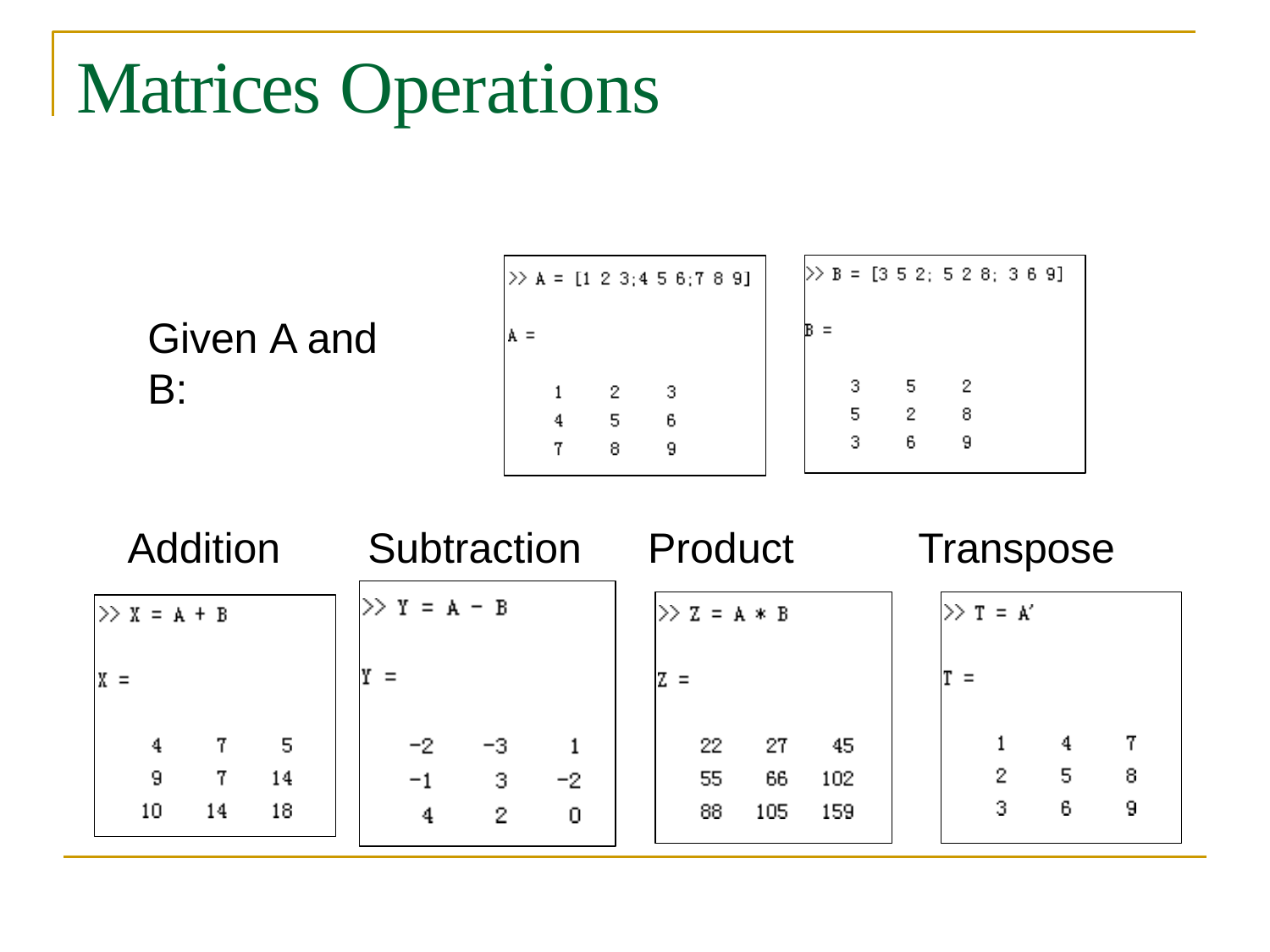

# Matrices Operations

Given A and B:
Addition
Subtraction
Product
Transpose